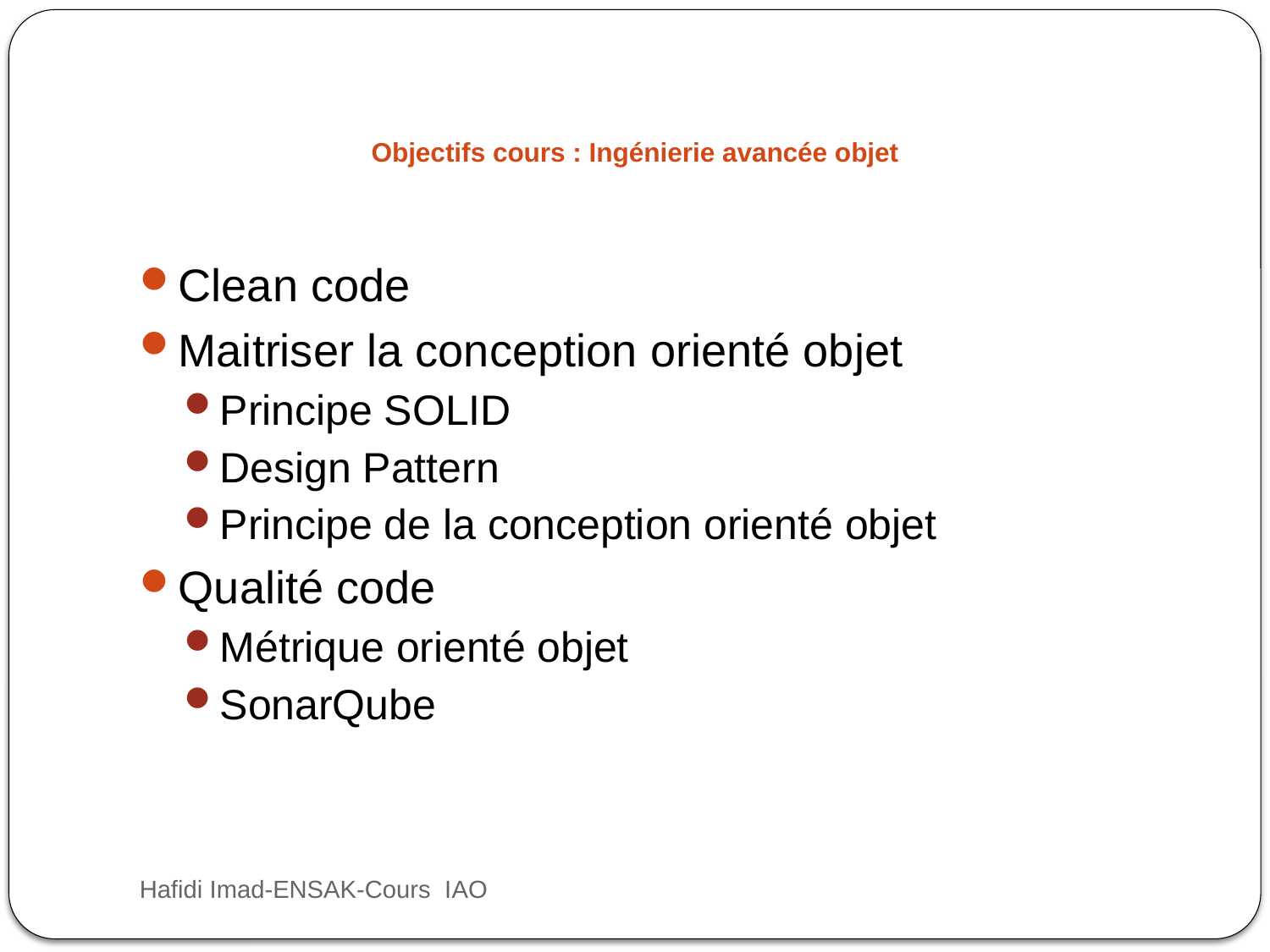

# Objectifs cours : Ingénierie avancée objet
Clean code
Maitriser la conception orienté objet
Principe SOLID
Design Pattern
Principe de la conception orienté objet
Qualité code
Métrique orienté objet
SonarQube

Hafidi Imad-ENSAK-Cours  IAO